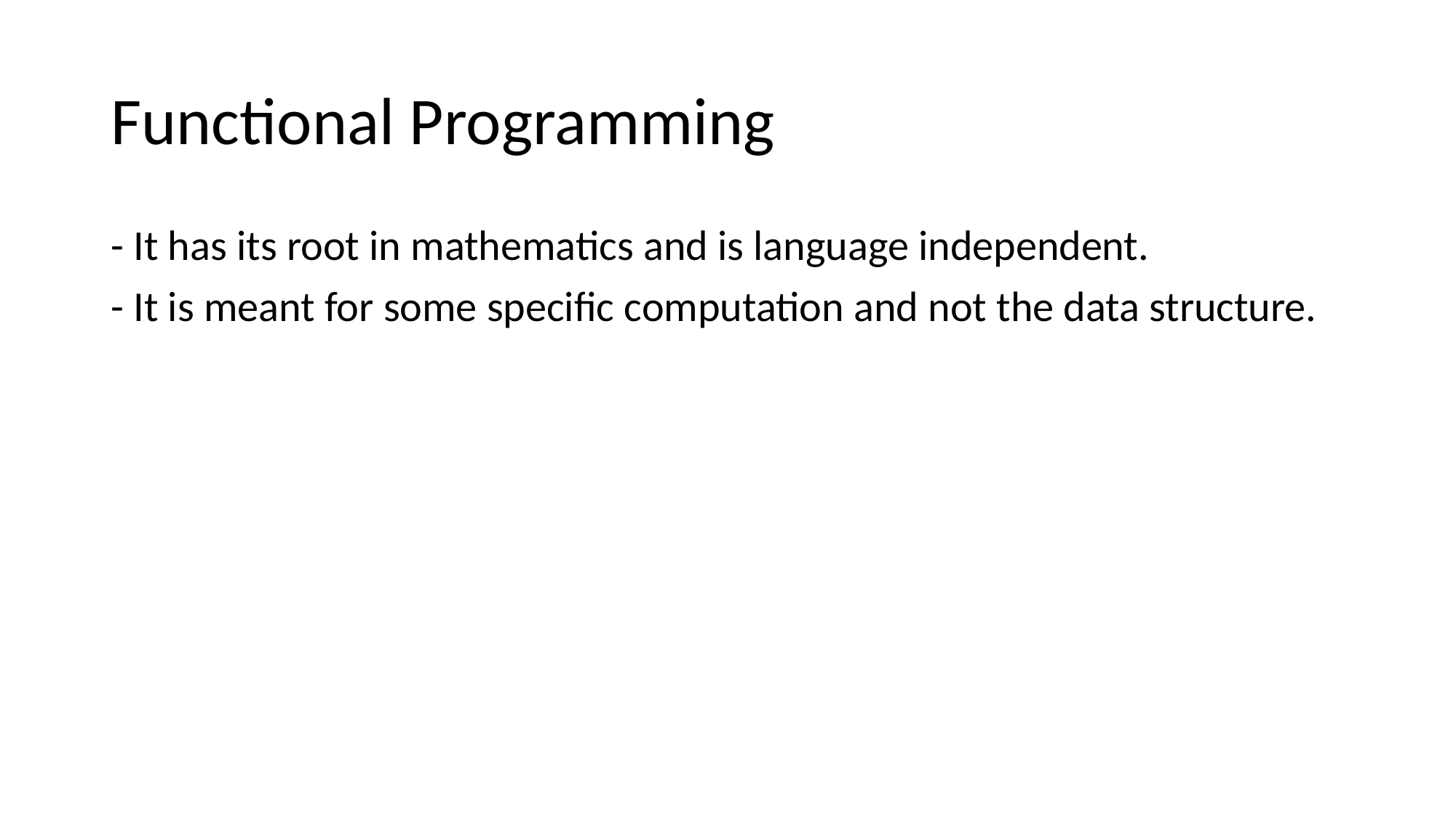

# Functional Programming
- It has its root in mathematics and is language independent.
- It is meant for some specific computation and not the data structure.